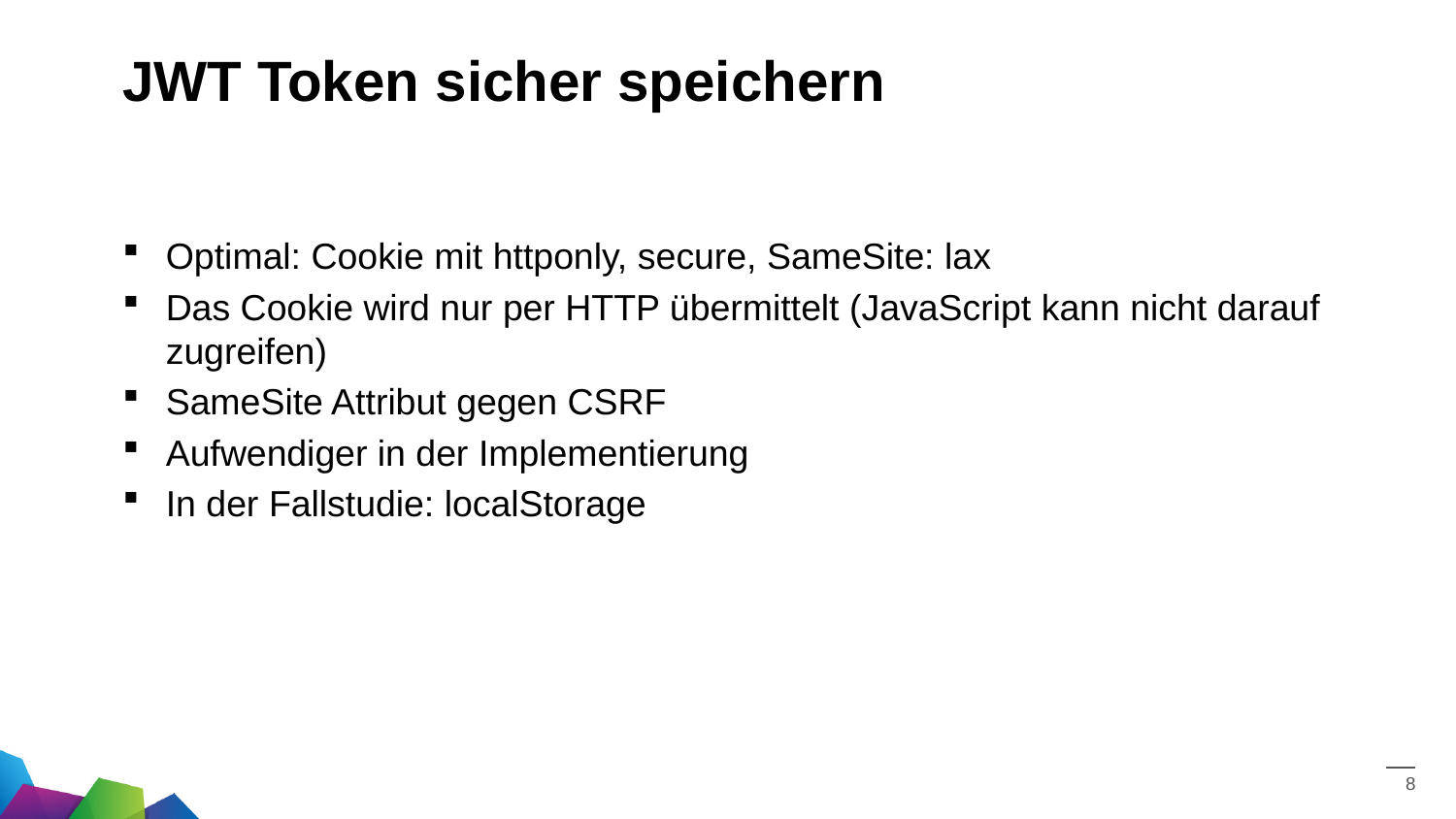

# JWT Token sicher speichern
Optimal: Cookie mit httponly, secure, SameSite: lax
Das Cookie wird nur per HTTP übermittelt (JavaScript kann nicht darauf zugreifen)
SameSite Attribut gegen CSRF
Aufwendiger in der Implementierung
In der Fallstudie: localStorage